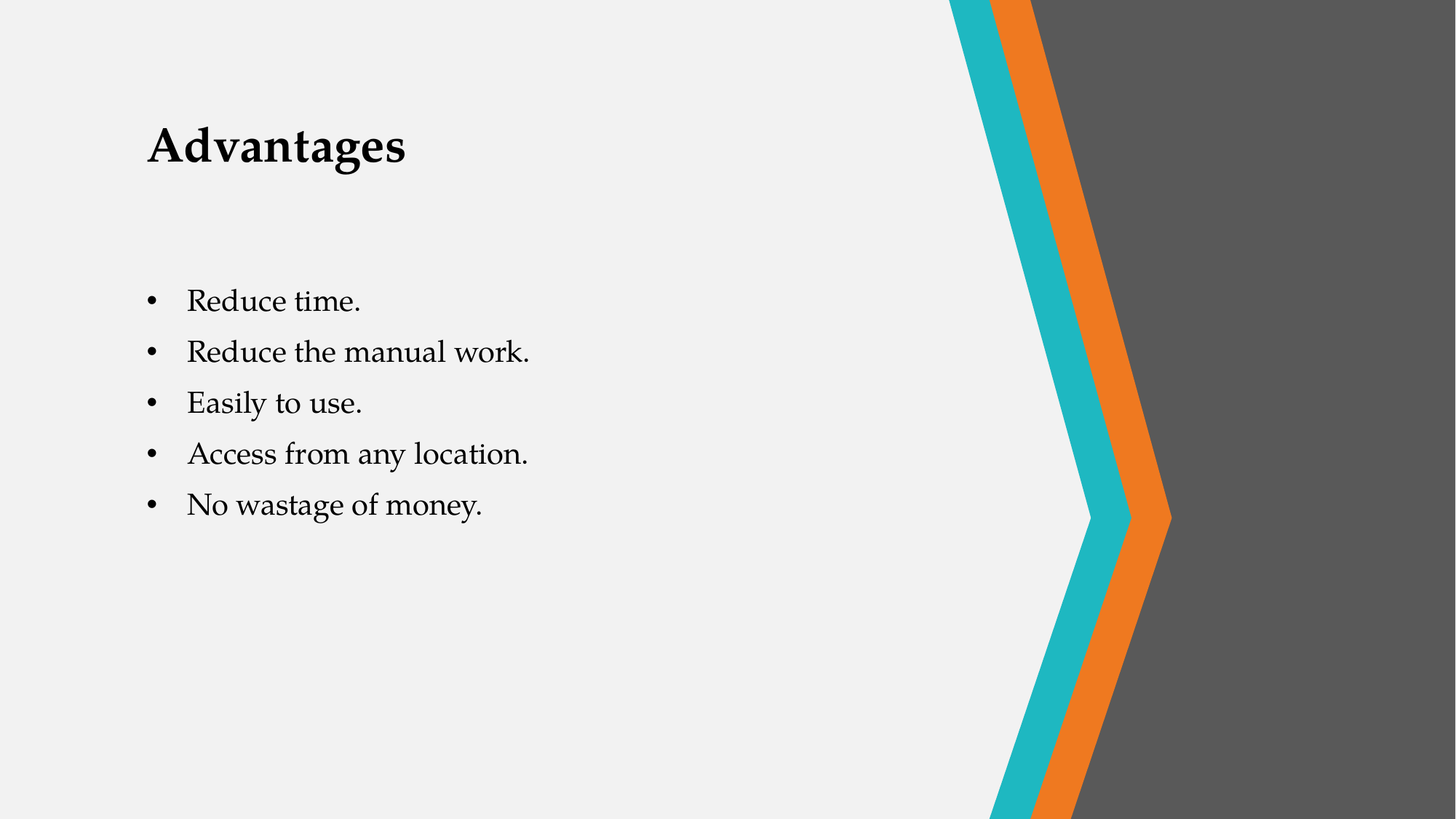

# Advantages
Reduce time.
Reduce the manual work.
Easily to use.
Access from any location.
No wastage of money.